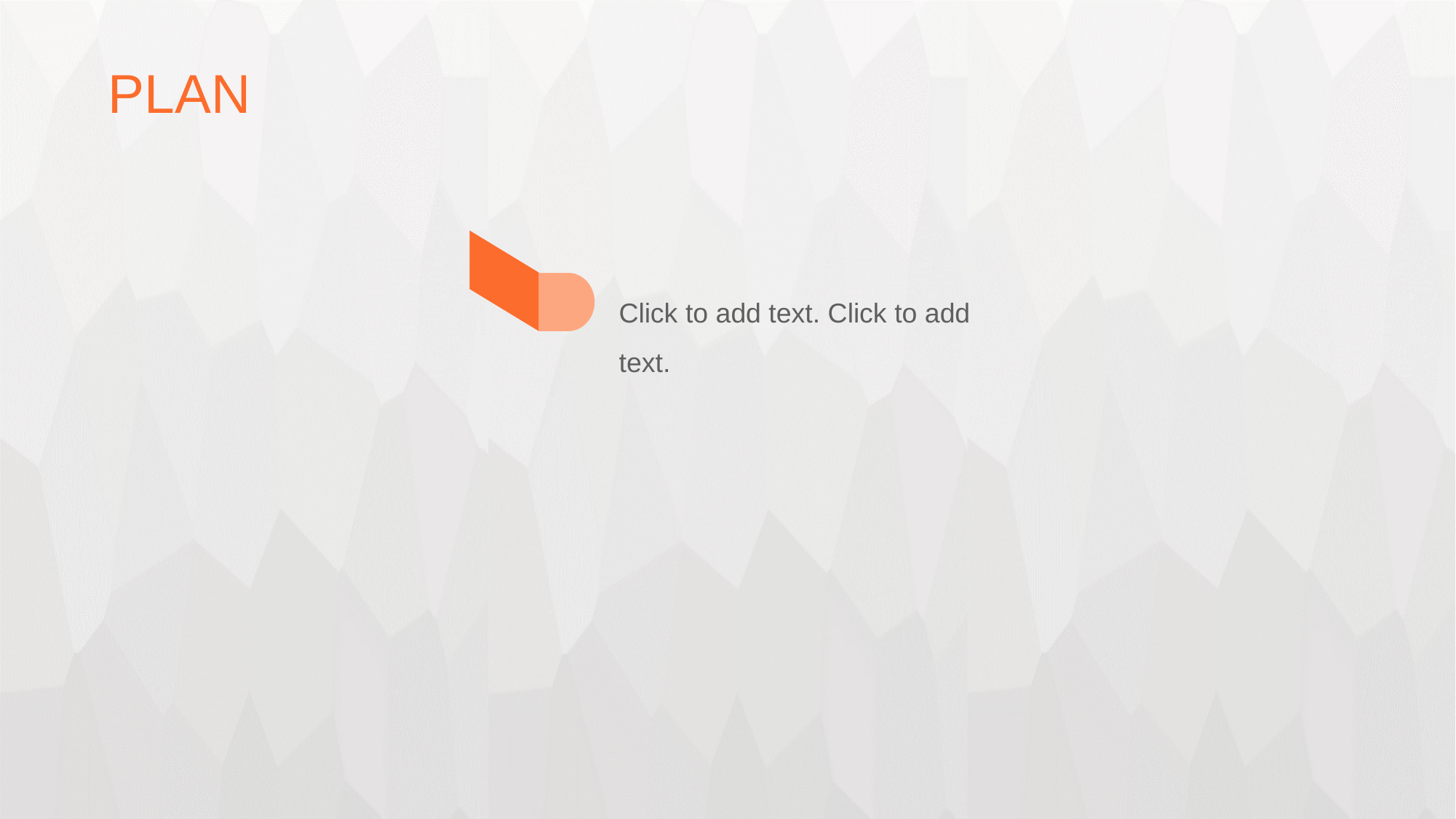

PLAN

Click to add text. Click to add text.